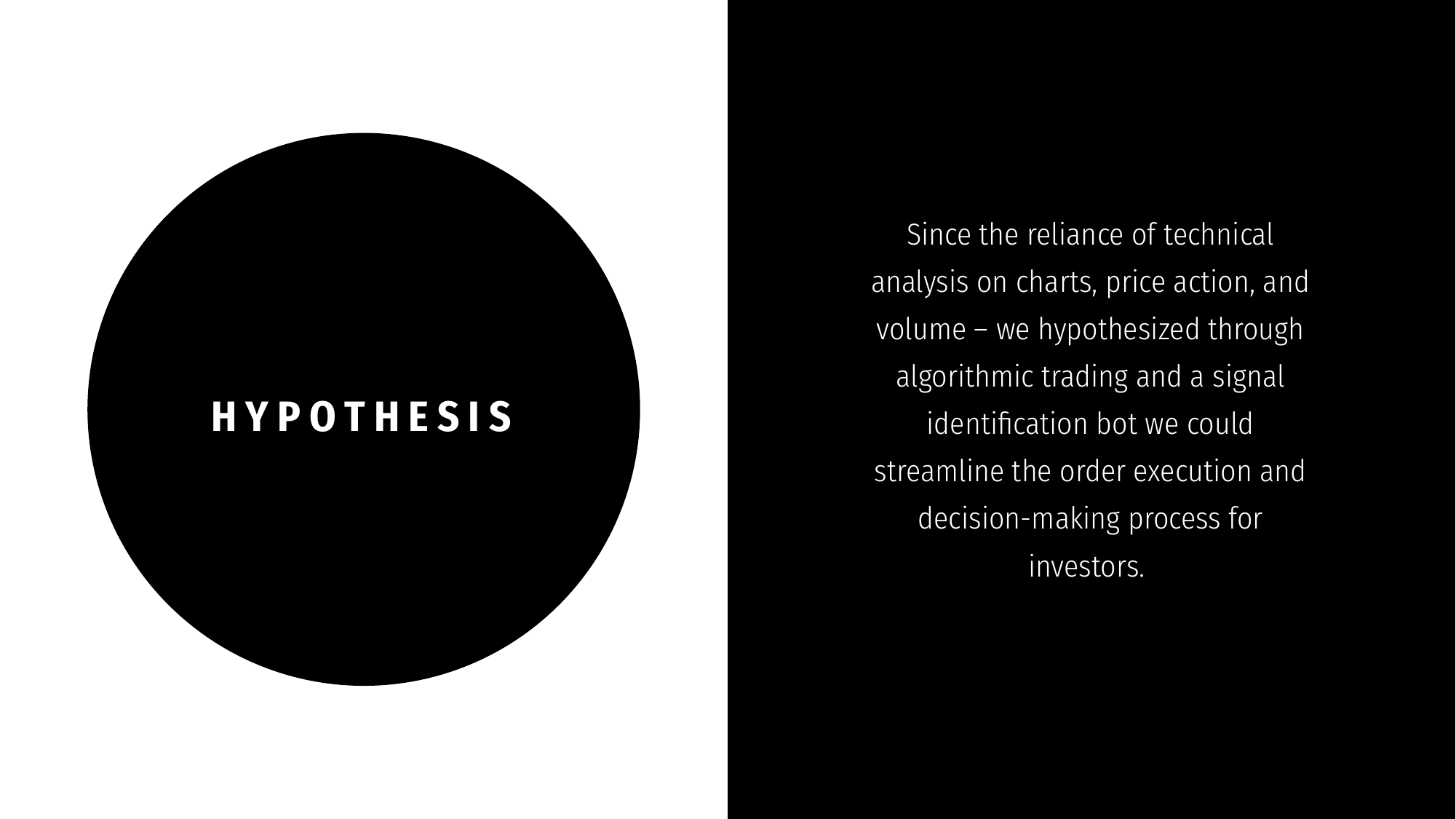

Since the reliance of technical analysis on charts, price action, and volume – we hypothesized through algorithmic trading and a signal identification bot we could streamline the order execution and decision-making process for investors.

# Hypothesis